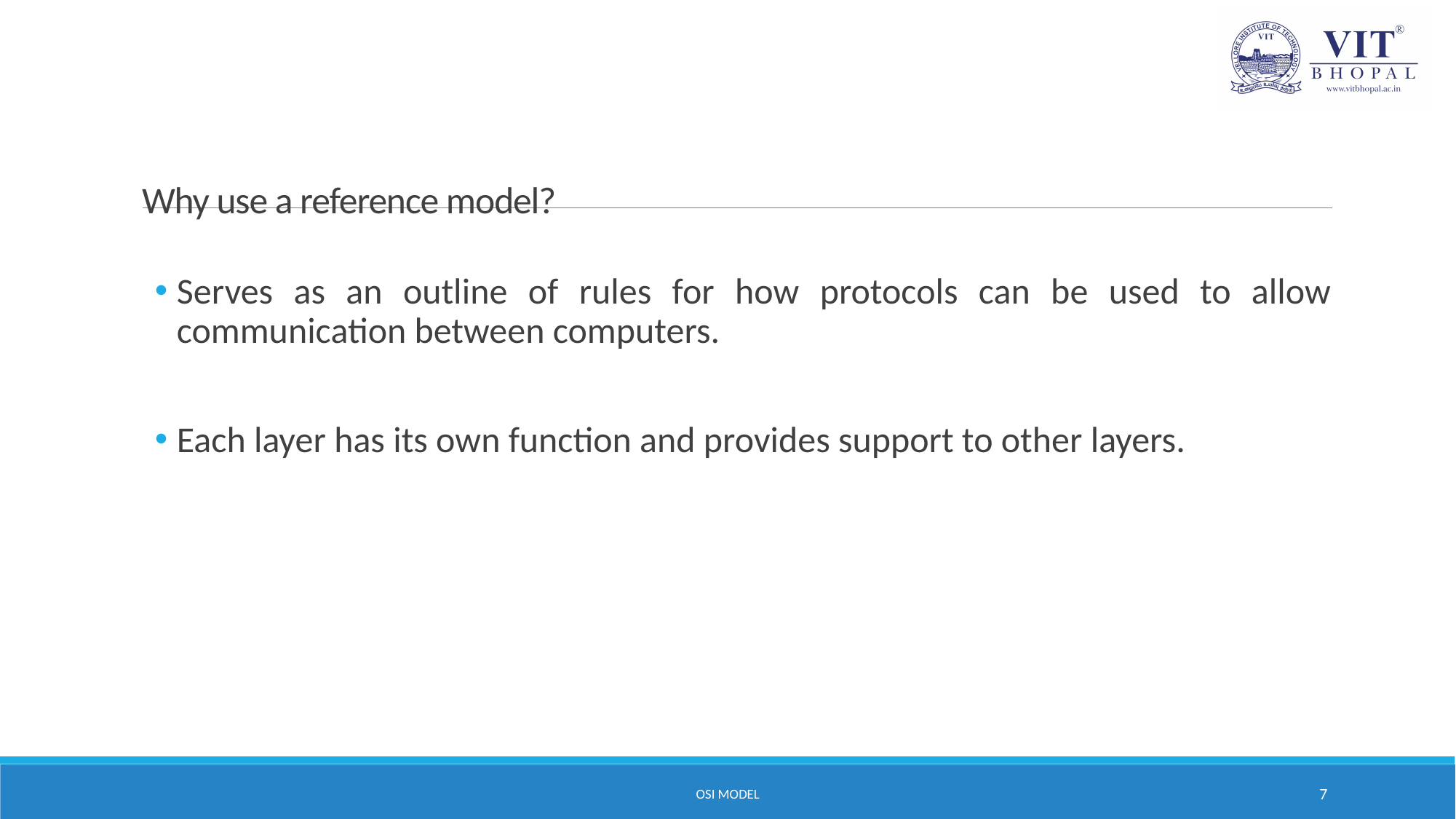

# Why use a reference model?

Serves as an outline of rules for how protocols can be used to allow communication between computers.

Each layer has its own function and provides support to other layers.

OSI MODEL
7